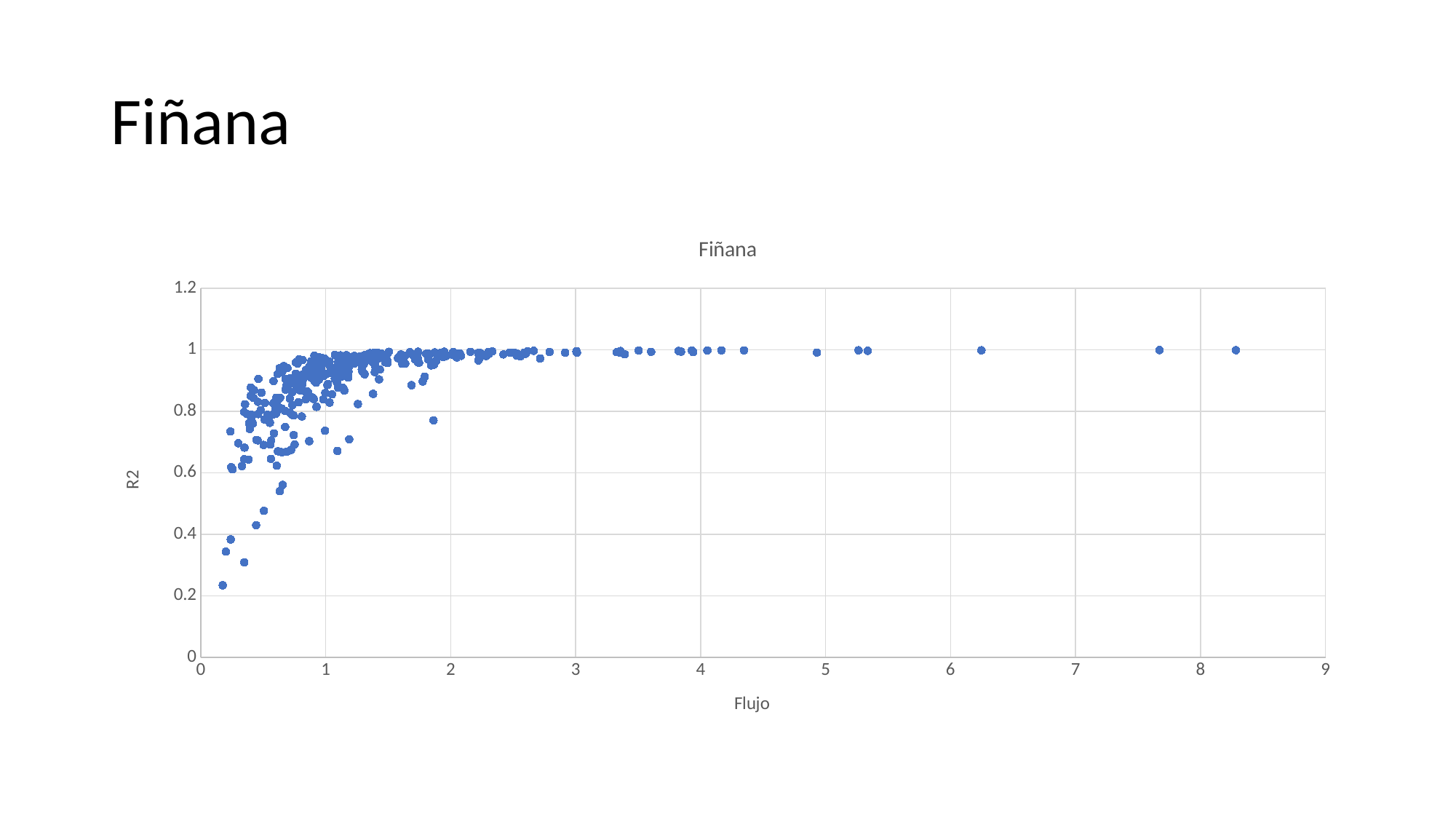

# Fiñana

### Chart: Fiñana

| Category |  |
|---|---|